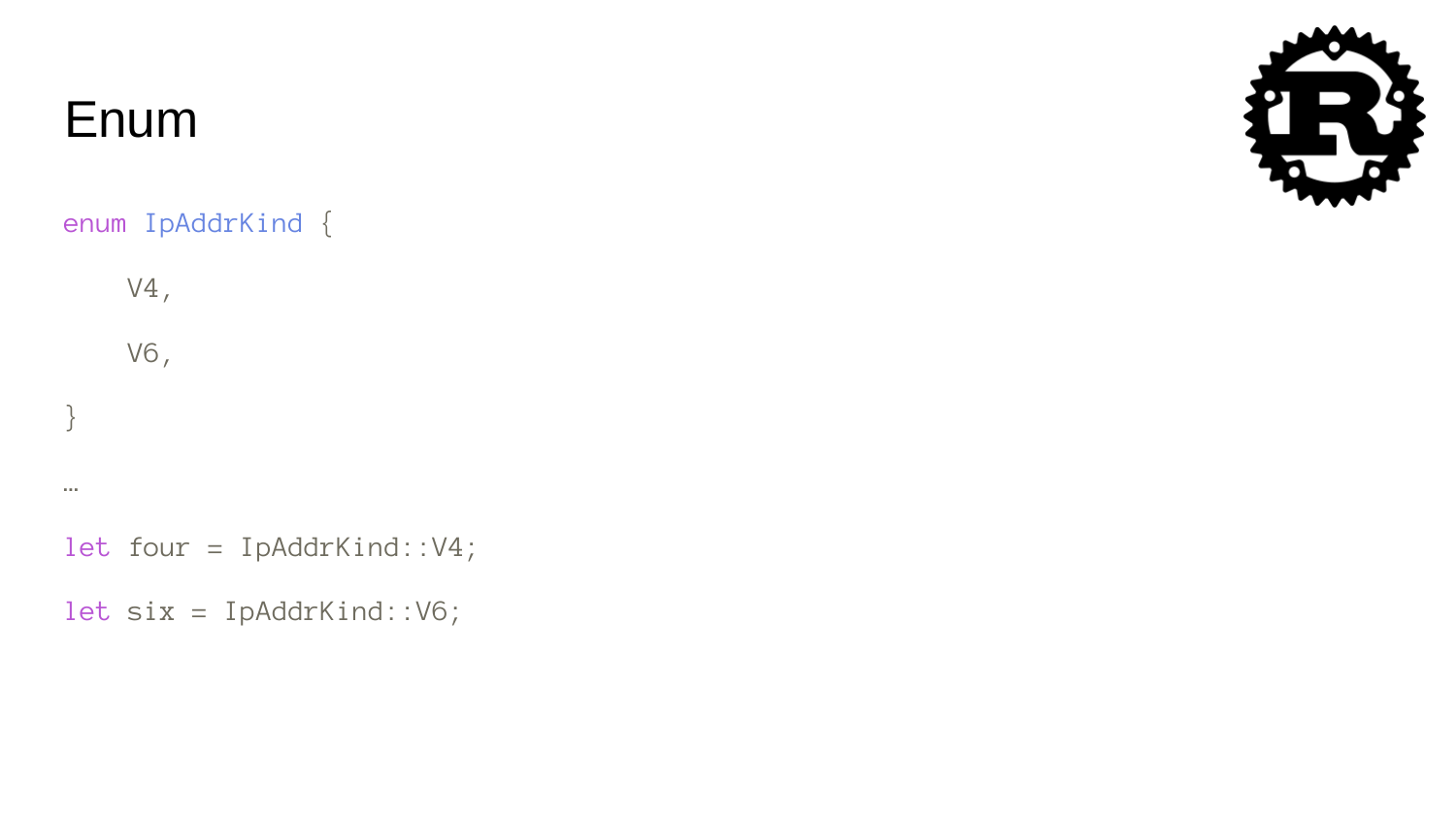

# Enum
enum IpAddrKind {
    V4,
    V6,
}
…
let four = IpAddrKind::V4;
let six = IpAddrKind::V6;